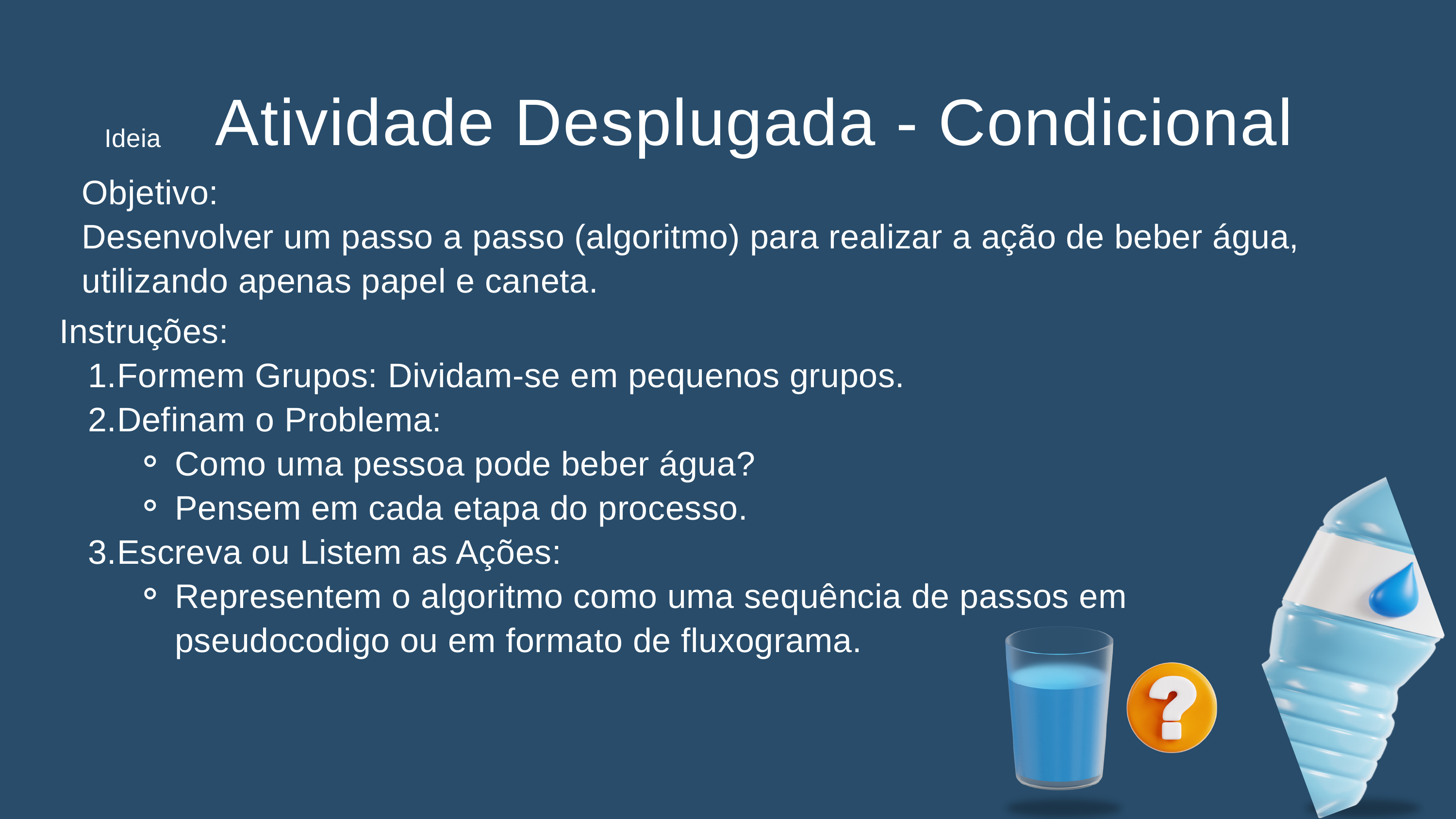

Atividade Desplugada - Condicional
Ideia
Objetivo:
Desenvolver um passo a passo (algoritmo) para realizar a ação de beber água, utilizando apenas papel e caneta.

Instruções:
Formem Grupos: Dividam-se em pequenos grupos.
Definam o Problema:
Como uma pessoa pode beber água?
Pensem em cada etapa do processo.
Escreva ou Listem as Ações:
Representem o algoritmo como uma sequência de passos em pseudocodigo ou em formato de fluxograma.